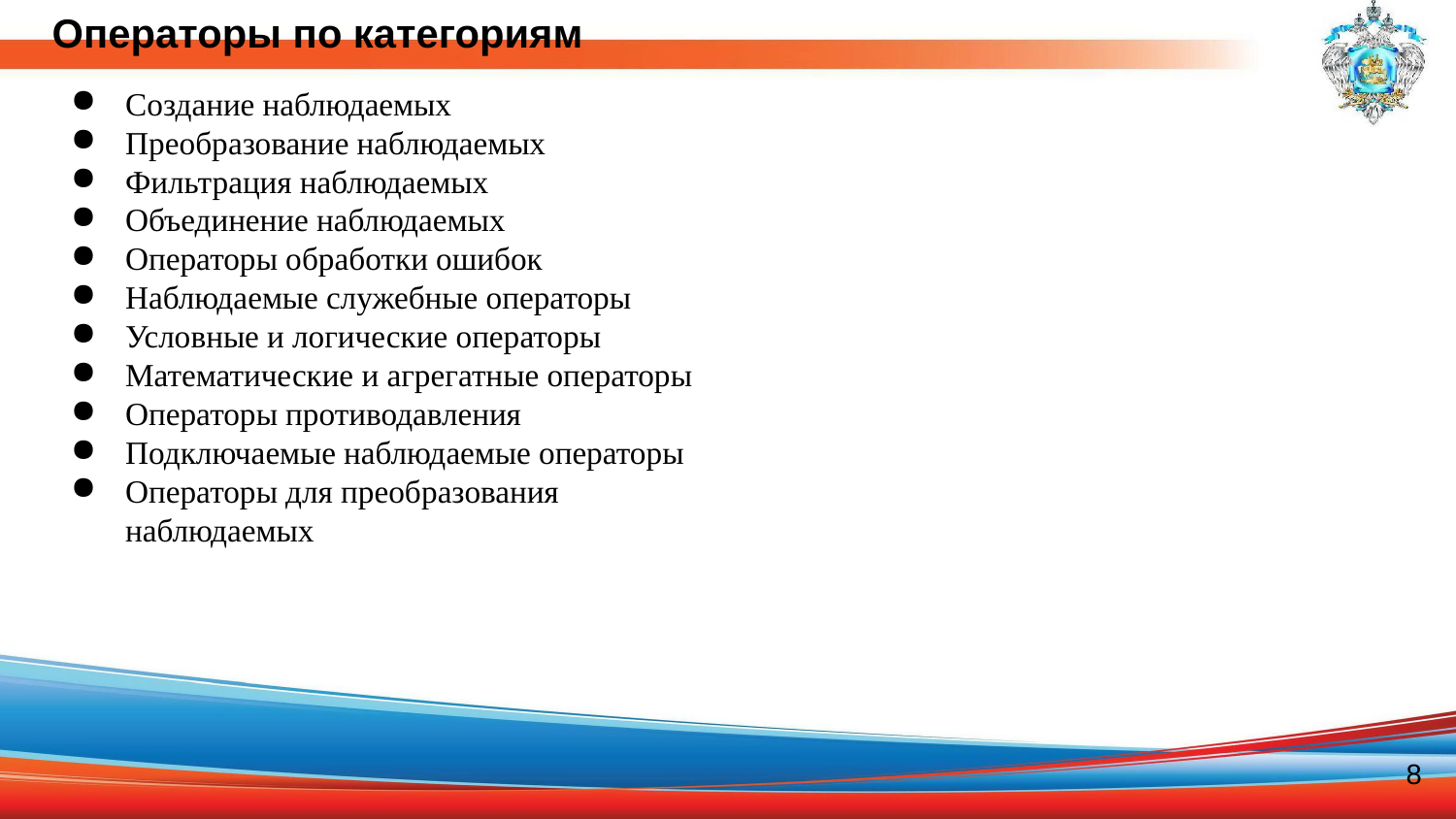

Операторы по категориям
Создание наблюдаемых
Преобразование наблюдаемых
Фильтрация наблюдаемых
Объединение наблюдаемых
Операторы обработки ошибок
Наблюдаемые служебные операторы
Условные и логические операторы
Математические и агрегатные операторы
Операторы противодавления
Подключаемые наблюдаемые операторы
Операторы для преобразования наблюдаемых

8